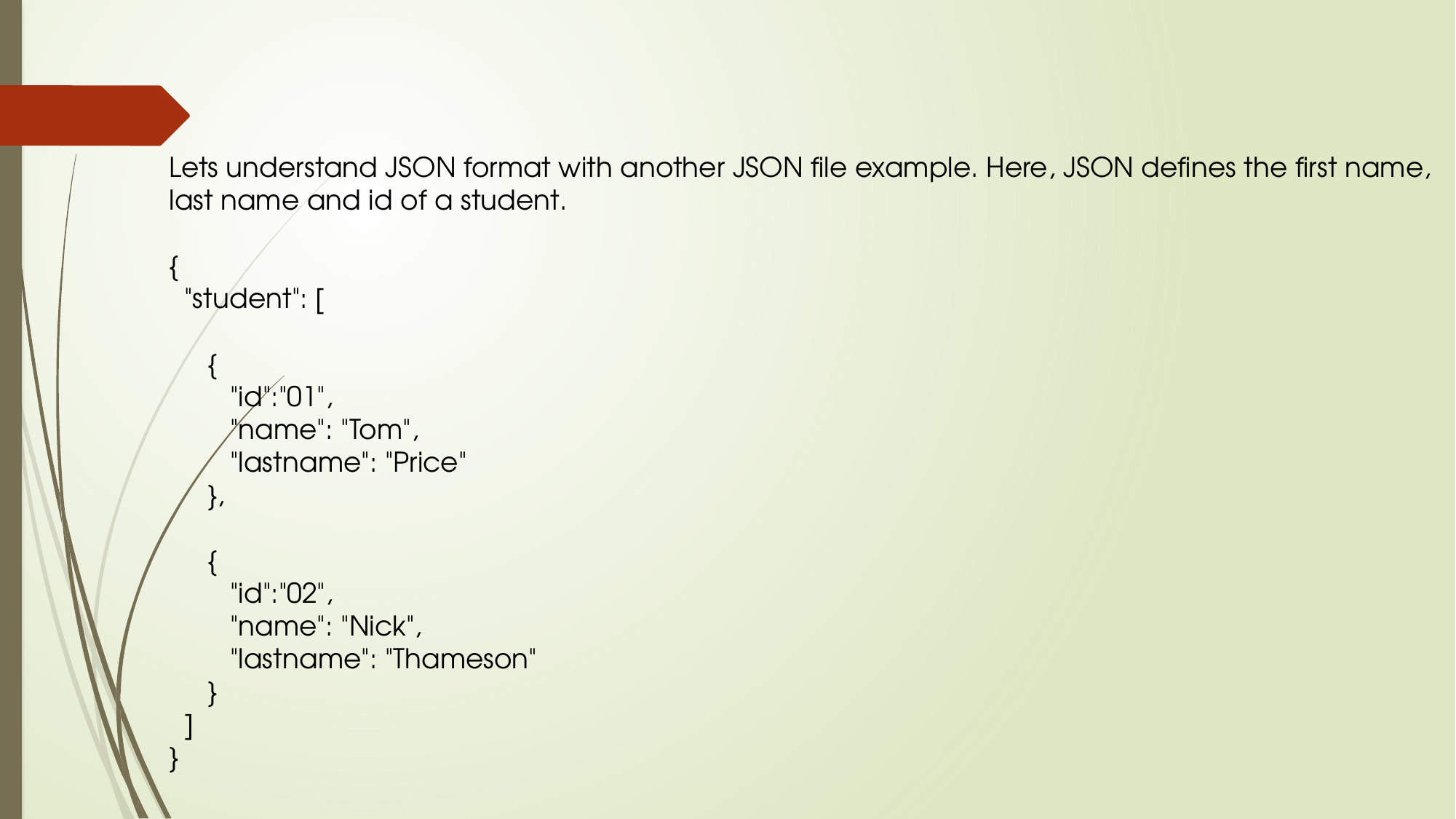

Lets understand JSON format with another JSON file example. Here, JSON defines the first name, last name and id of a student.

{
  "student": [

     {
        "id":"01",
        "name": "Tom",
        "lastname": "Price"
     },

     {
        "id":"02",
        "name": "Nick",
        "lastname": "Thameson"
     }
  ]
}